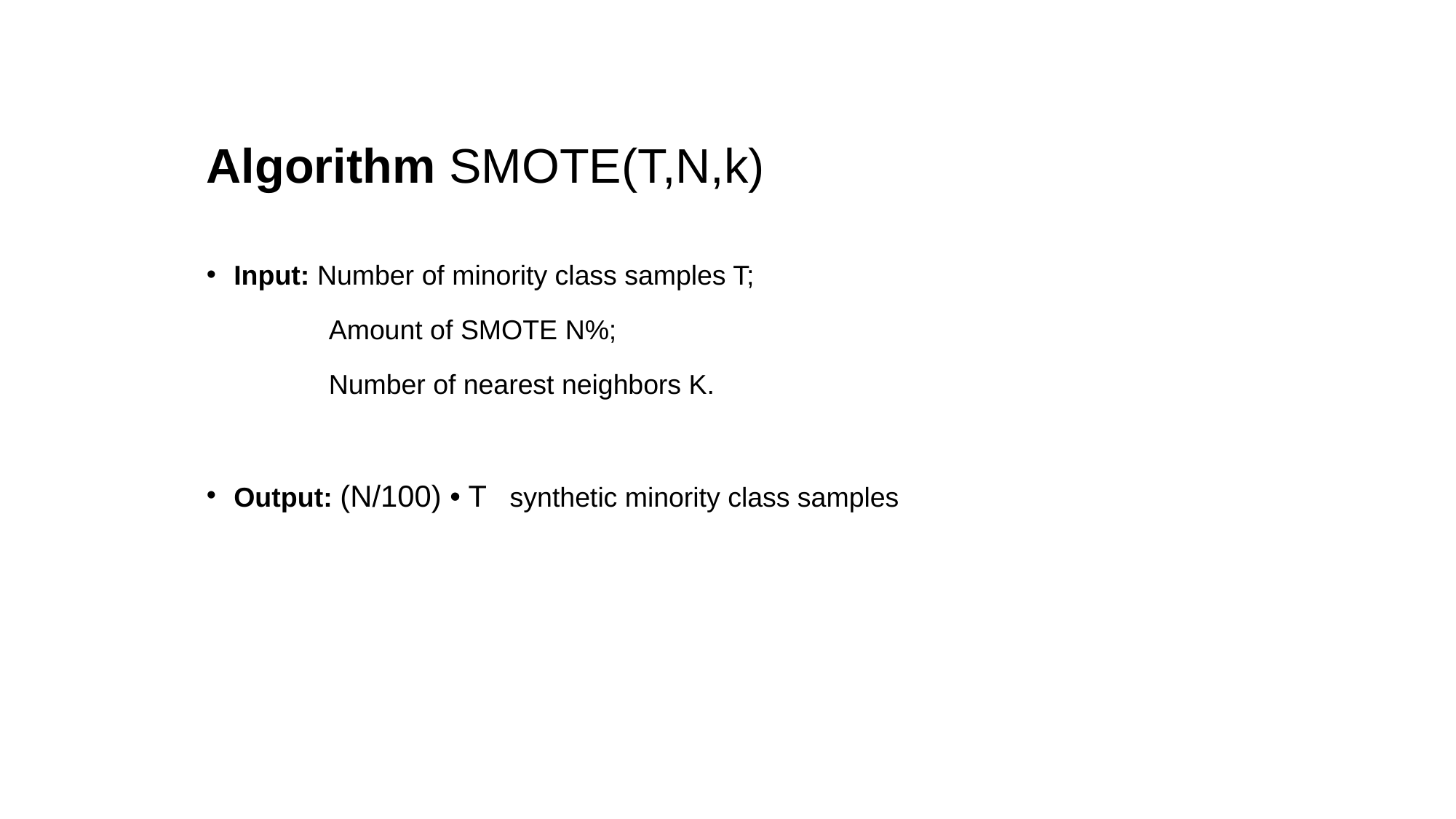

# Algorithm SMOTE(T,N,k)
Input: Number of minority class samples T;
                Amount of SMOTE N%;
                Number of nearest neighbors K.

Output: (N/100) • T   synthetic minority class samples